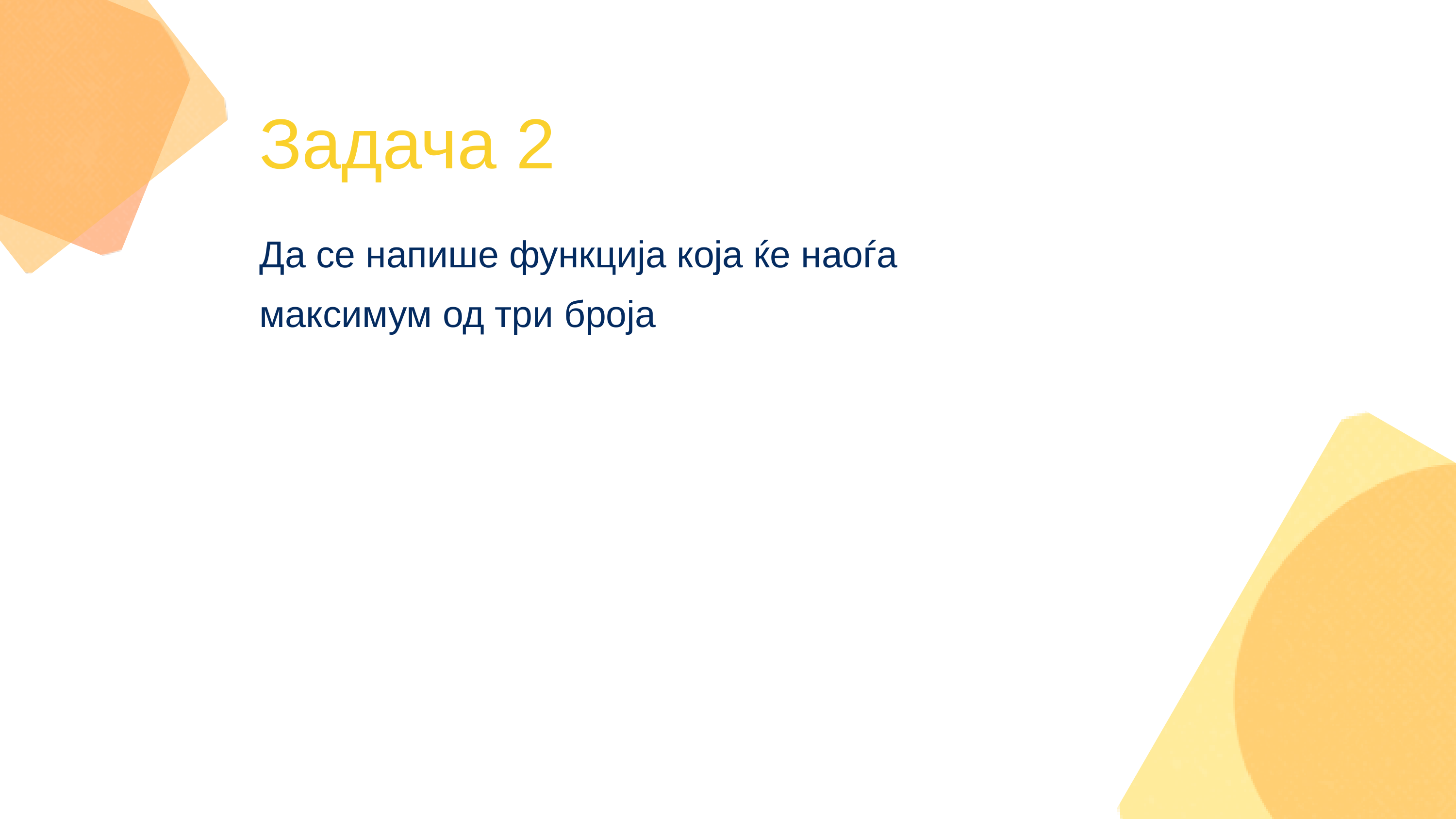

Задача 2
Да се напише функција која ќе наоѓа максимум од три броја